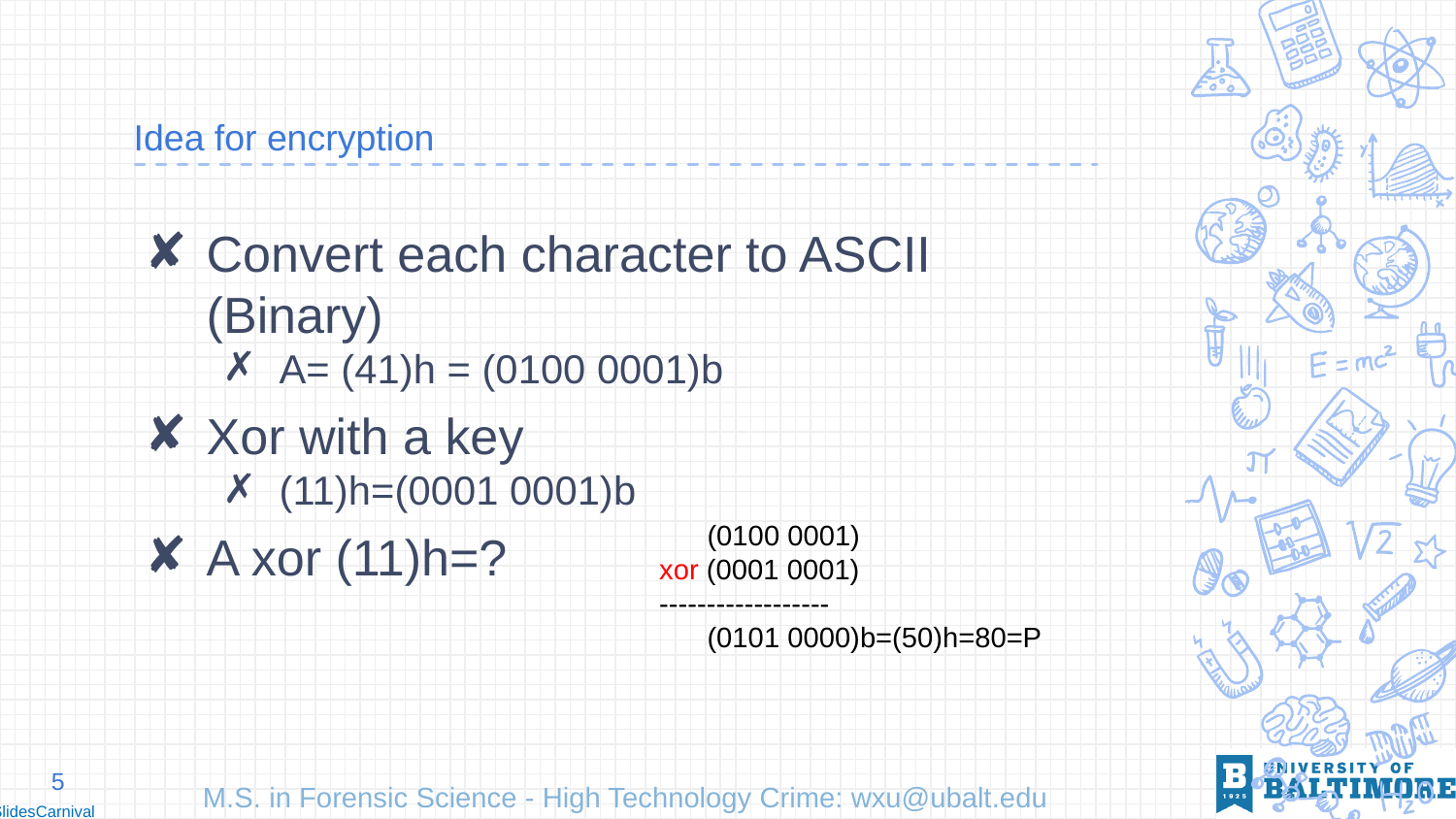

# Idea for encryption
Convert each character to ASCII (Binary)
A= (41)h = (0100 0001)b
Xor with a key
(11)h=(0001 0001)b
A xor (11)h=?

      (0100 0001)
xor (0001 0001)
------------------
      (0101 0000)b=(50)h=80=P
5